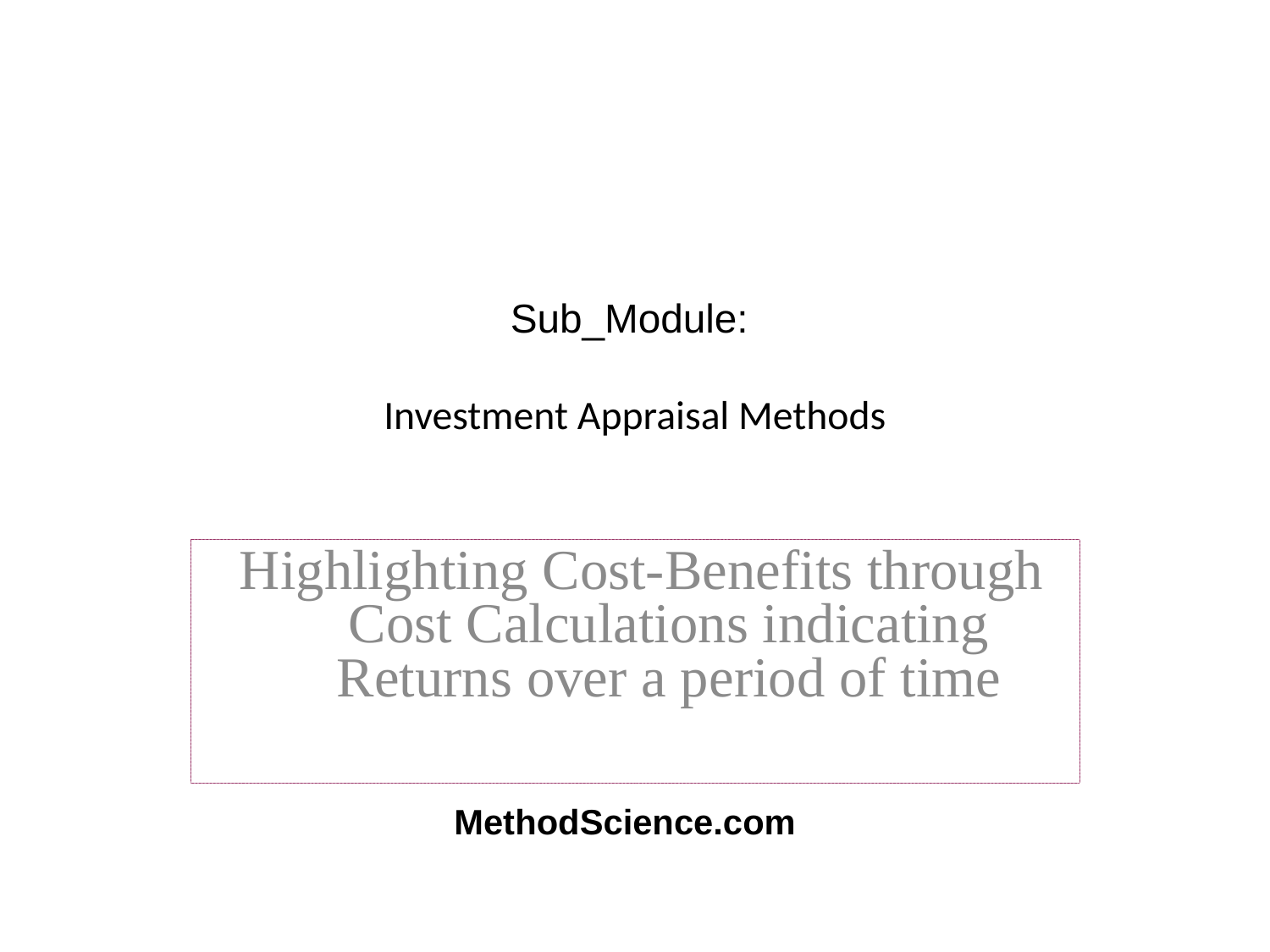

# Sub_Module: Investment Appraisal Methods
 Highlighting Cost-Benefits through Cost Calculations indicating Returns over a period of time
MethodScience.com